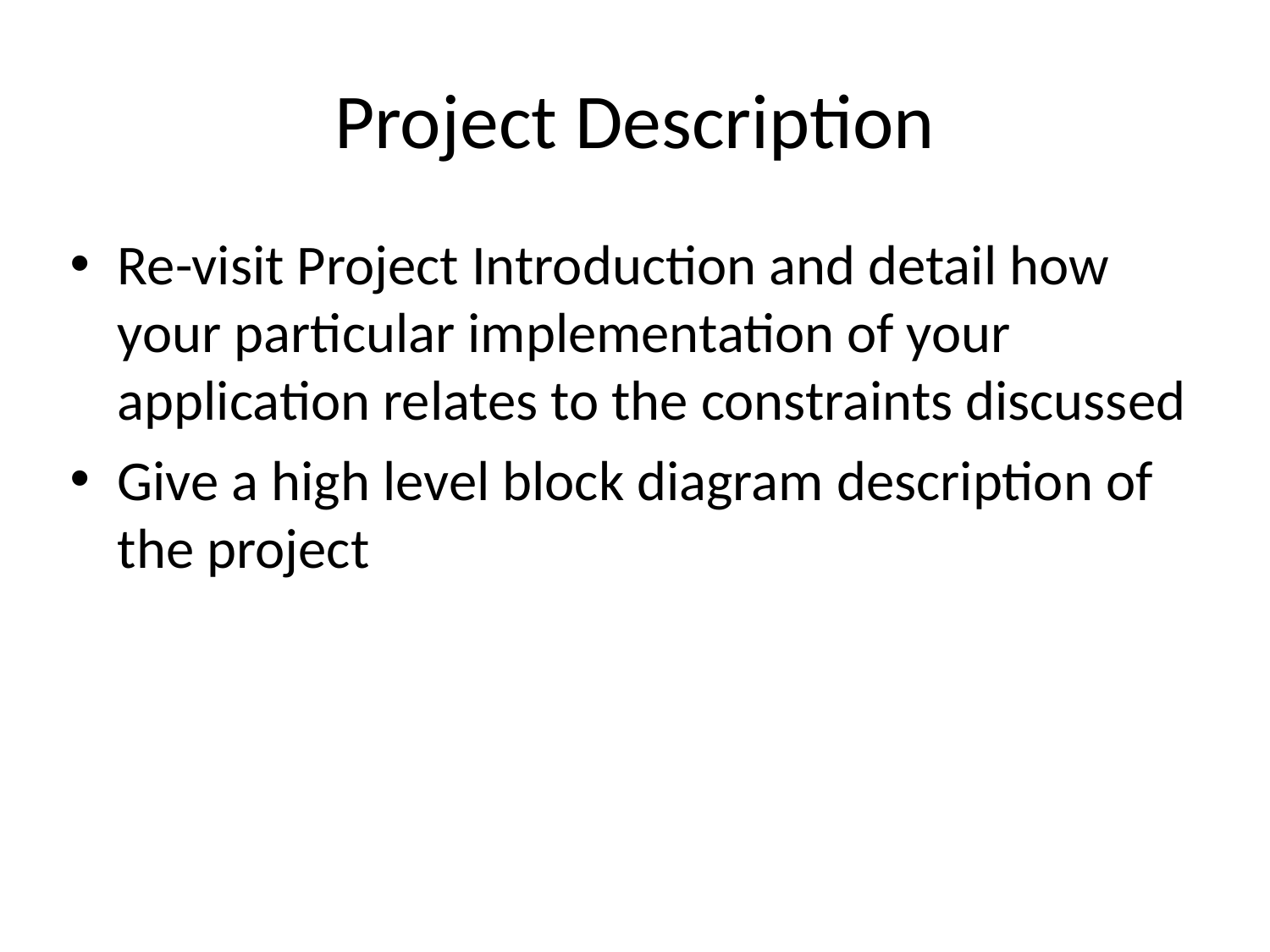

# Project Description
Re-visit Project Introduction and detail how your particular implementation of your application relates to the constraints discussed
Give a high level block diagram description of the project